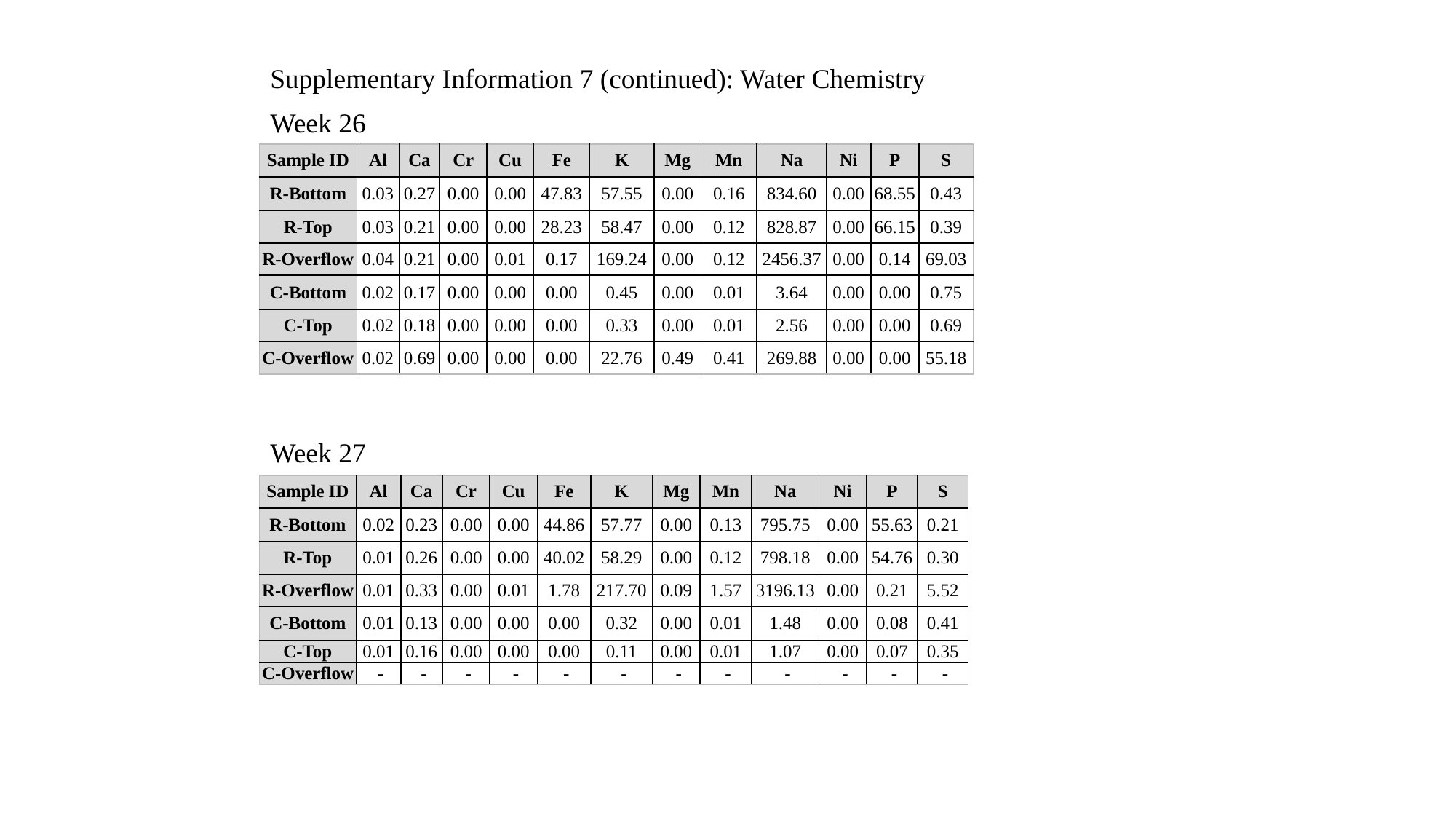

Supplementary Information 7 (continued): Water Chemistry
Week 26
| Sample ID | Al | Ca | Cr | Cu | Fe | K | Mg | Mn | Na | Ni | P | S |
| --- | --- | --- | --- | --- | --- | --- | --- | --- | --- | --- | --- | --- |
| R-Bottom | 0.03 | 0.27 | 0.00 | 0.00 | 47.83 | 57.55 | 0.00 | 0.16 | 834.60 | 0.00 | 68.55 | 0.43 |
| R-Top | 0.03 | 0.21 | 0.00 | 0.00 | 28.23 | 58.47 | 0.00 | 0.12 | 828.87 | 0.00 | 66.15 | 0.39 |
| R-Overflow | 0.04 | 0.21 | 0.00 | 0.01 | 0.17 | 169.24 | 0.00 | 0.12 | 2456.37 | 0.00 | 0.14 | 69.03 |
| C-Bottom | 0.02 | 0.17 | 0.00 | 0.00 | 0.00 | 0.45 | 0.00 | 0.01 | 3.64 | 0.00 | 0.00 | 0.75 |
| C-Top | 0.02 | 0.18 | 0.00 | 0.00 | 0.00 | 0.33 | 0.00 | 0.01 | 2.56 | 0.00 | 0.00 | 0.69 |
| C-Overflow | 0.02 | 0.69 | 0.00 | 0.00 | 0.00 | 22.76 | 0.49 | 0.41 | 269.88 | 0.00 | 0.00 | 55.18 |
Week 27
| Sample ID | Al | Ca | Cr | Cu | Fe | K | Mg | Mn | Na | Ni | P | S |
| --- | --- | --- | --- | --- | --- | --- | --- | --- | --- | --- | --- | --- |
| R-Bottom | 0.02 | 0.23 | 0.00 | 0.00 | 44.86 | 57.77 | 0.00 | 0.13 | 795.75 | 0.00 | 55.63 | 0.21 |
| R-Top | 0.01 | 0.26 | 0.00 | 0.00 | 40.02 | 58.29 | 0.00 | 0.12 | 798.18 | 0.00 | 54.76 | 0.30 |
| R-Overflow | 0.01 | 0.33 | 0.00 | 0.01 | 1.78 | 217.70 | 0.09 | 1.57 | 3196.13 | 0.00 | 0.21 | 5.52 |
| C-Bottom | 0.01 | 0.13 | 0.00 | 0.00 | 0.00 | 0.32 | 0.00 | 0.01 | 1.48 | 0.00 | 0.08 | 0.41 |
| C-Top | 0.01 | 0.16 | 0.00 | 0.00 | 0.00 | 0.11 | 0.00 | 0.01 | 1.07 | 0.00 | 0.07 | 0.35 |
| C-Overflow | - | - | - | - | - | - | - | - | - | - | - | - |